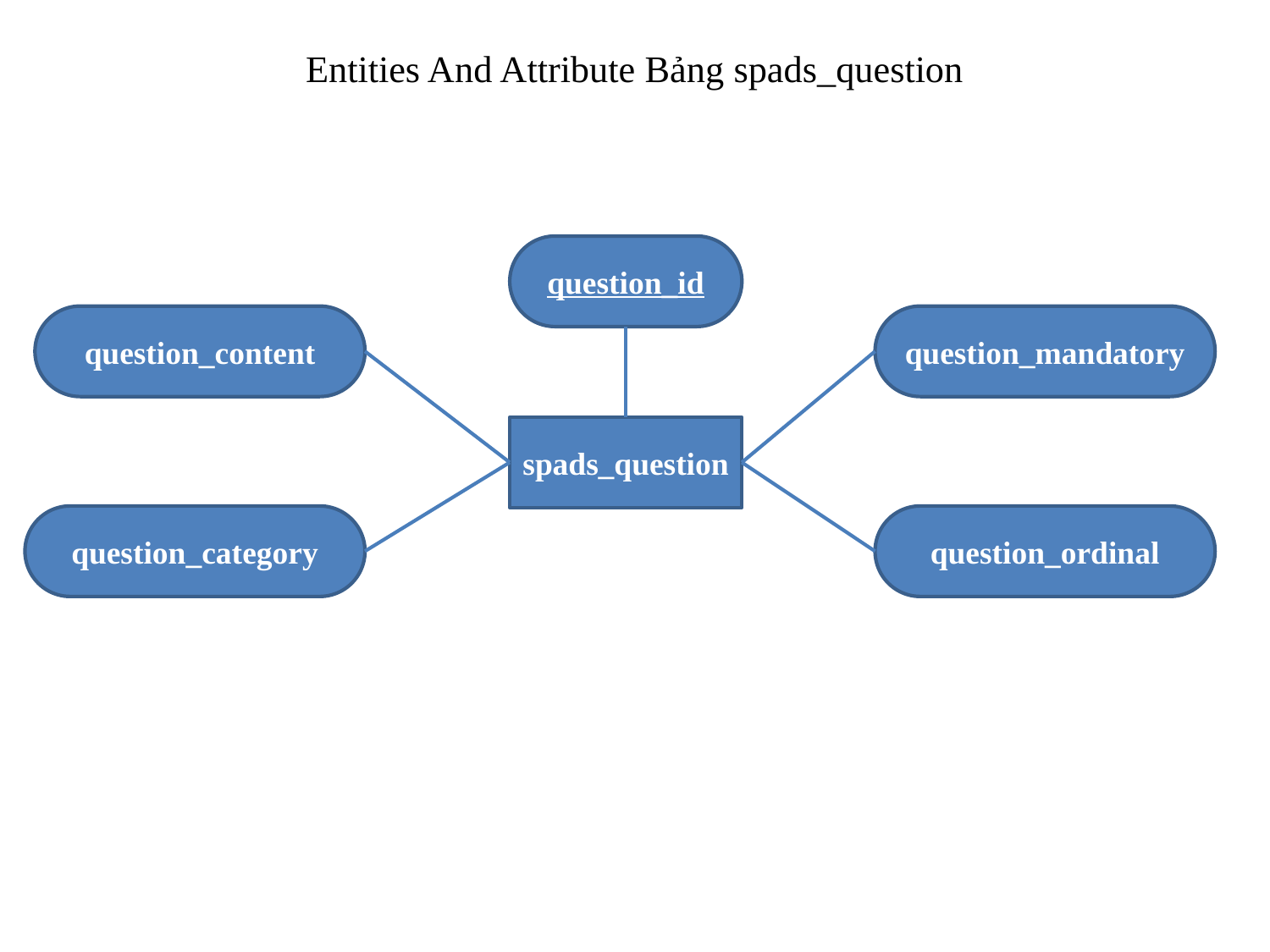

# Entities And Attribute Bảng spads_question
question_id
question_content
question_mandatory
spads_question
question_category
question_ordinal